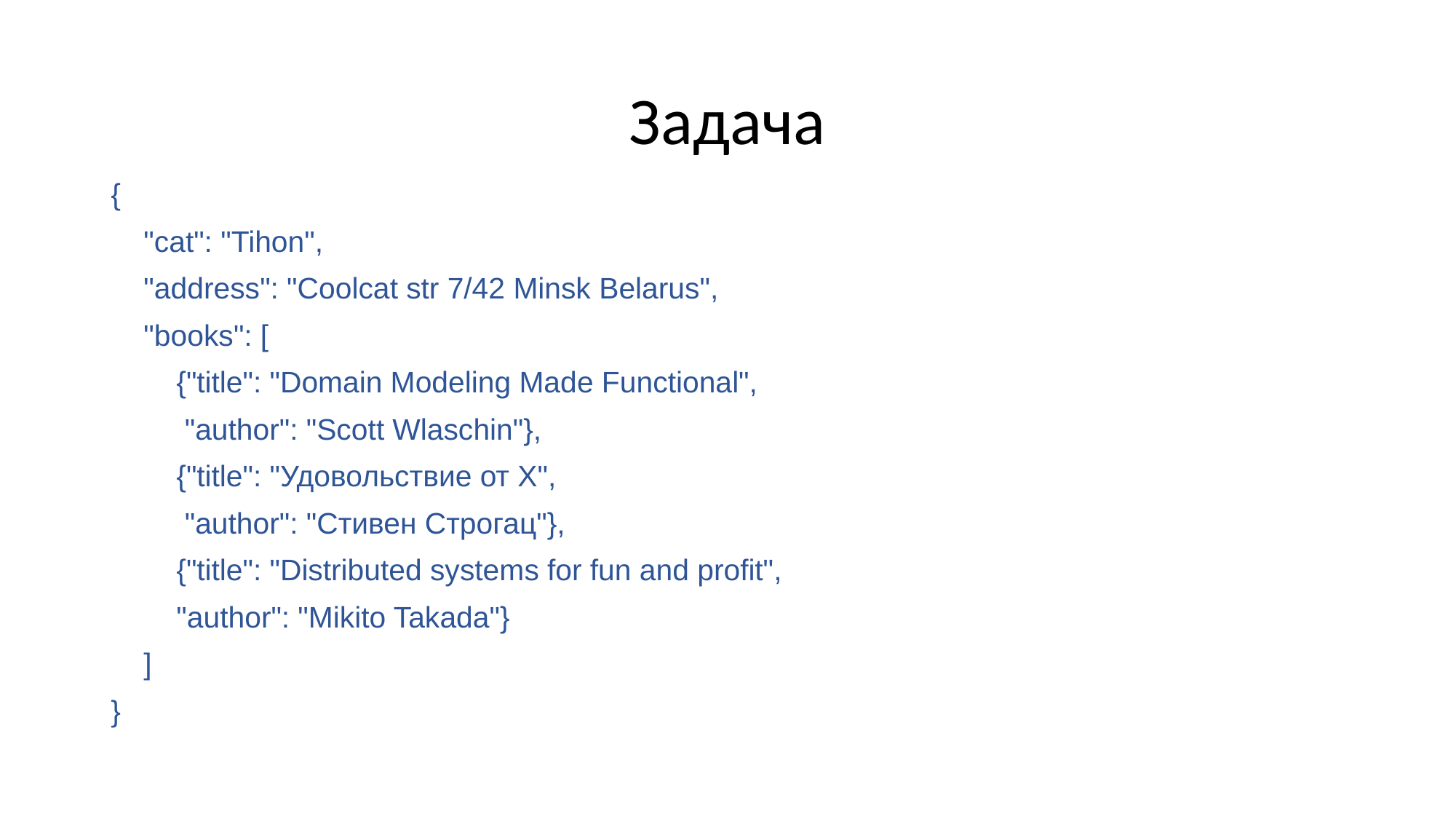

# Задача
{
    "cat": "Tihon",
    "address": "Coolcat str 7/42 Minsk Belarus",
    "books": [
        {"title": "Domain Modeling Made Functional",
         "author": "Scott Wlaschin"},
        {"title": "Удовольствие от Х",
         "author": "Стивен Строгац"},
        {"title": "Distributed systems for fun and profit",
        "author": "Mikito Takada"}
    ]
}